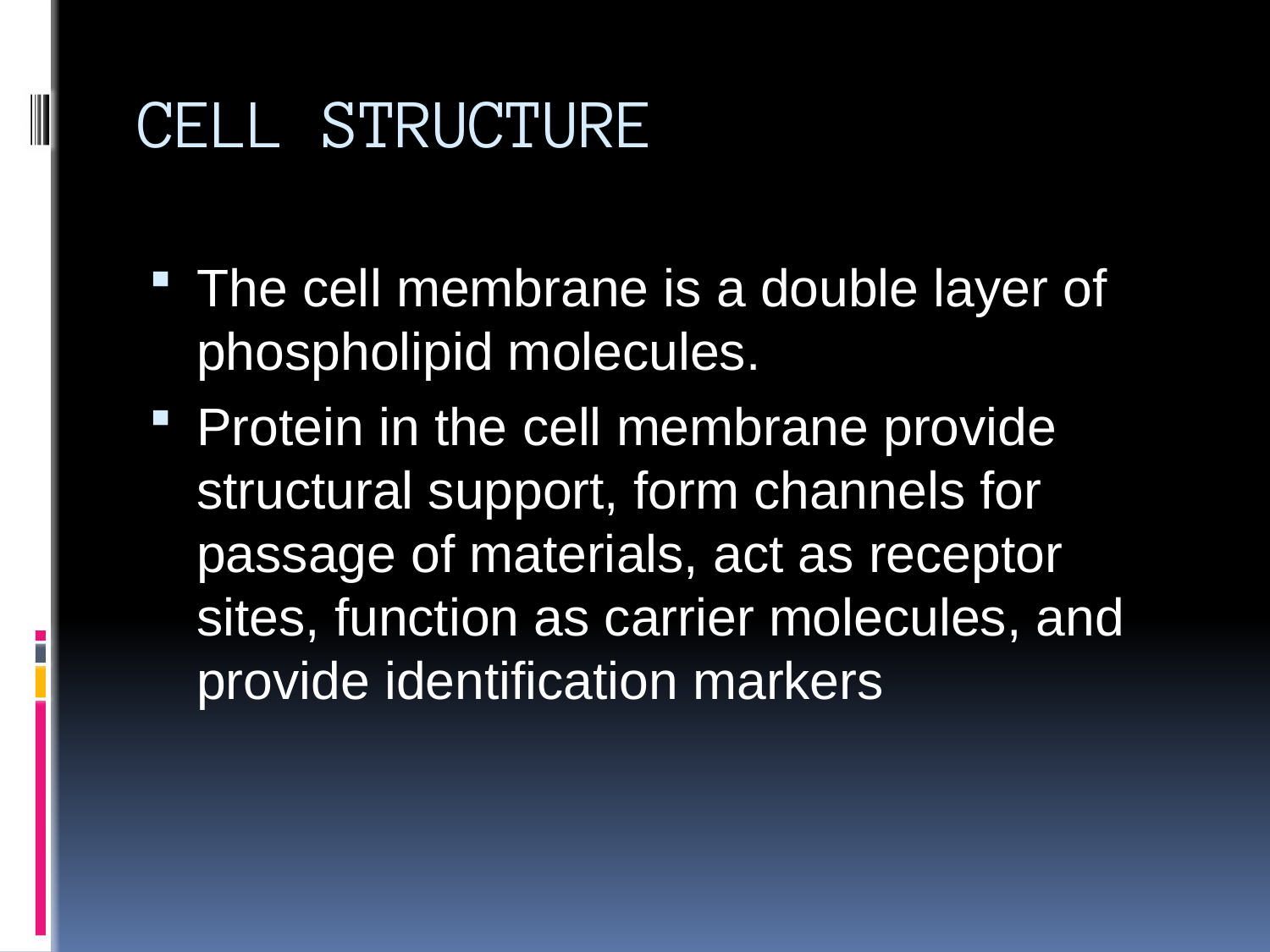

# CELL STRUCTURE
The cell membrane is a double layer of phospholipid molecules.
Protein in the cell membrane provide structural support, form channels for passage of materials, act as receptor sites, function as carrier molecules, and provide identification markers